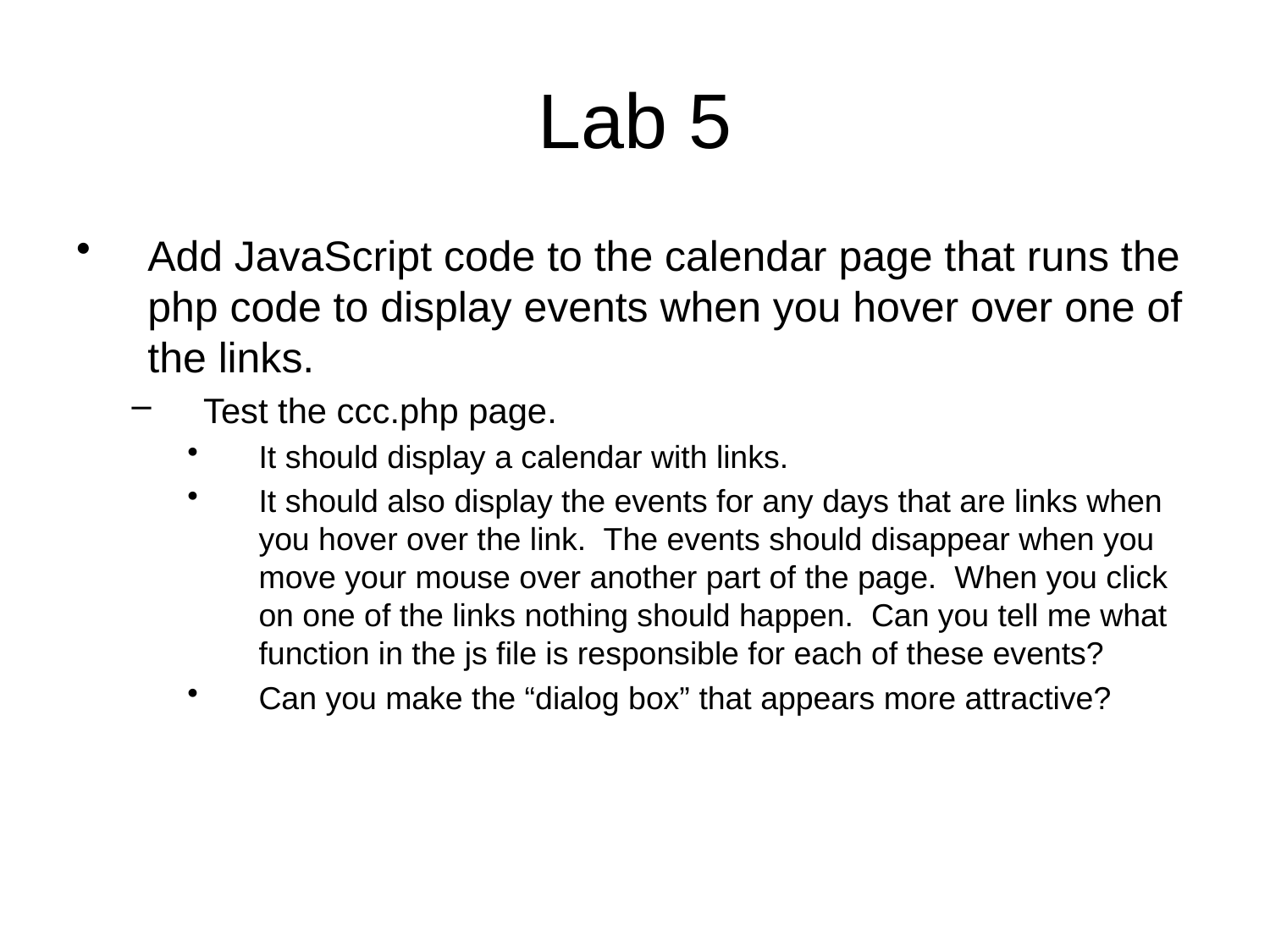

# Lab 5
Add JavaScript code to the calendar page that runs the php code to display events when you hover over one of the links.
Test the ccc.php page.
It should display a calendar with links.
It should also display the events for any days that are links when you hover over the link.  The events should disappear when you move your mouse over another part of the page.  When you click on one of the links nothing should happen.  Can you tell me what function in the js file is responsible for each of these events?
Can you make the “dialog box” that appears more attractive?